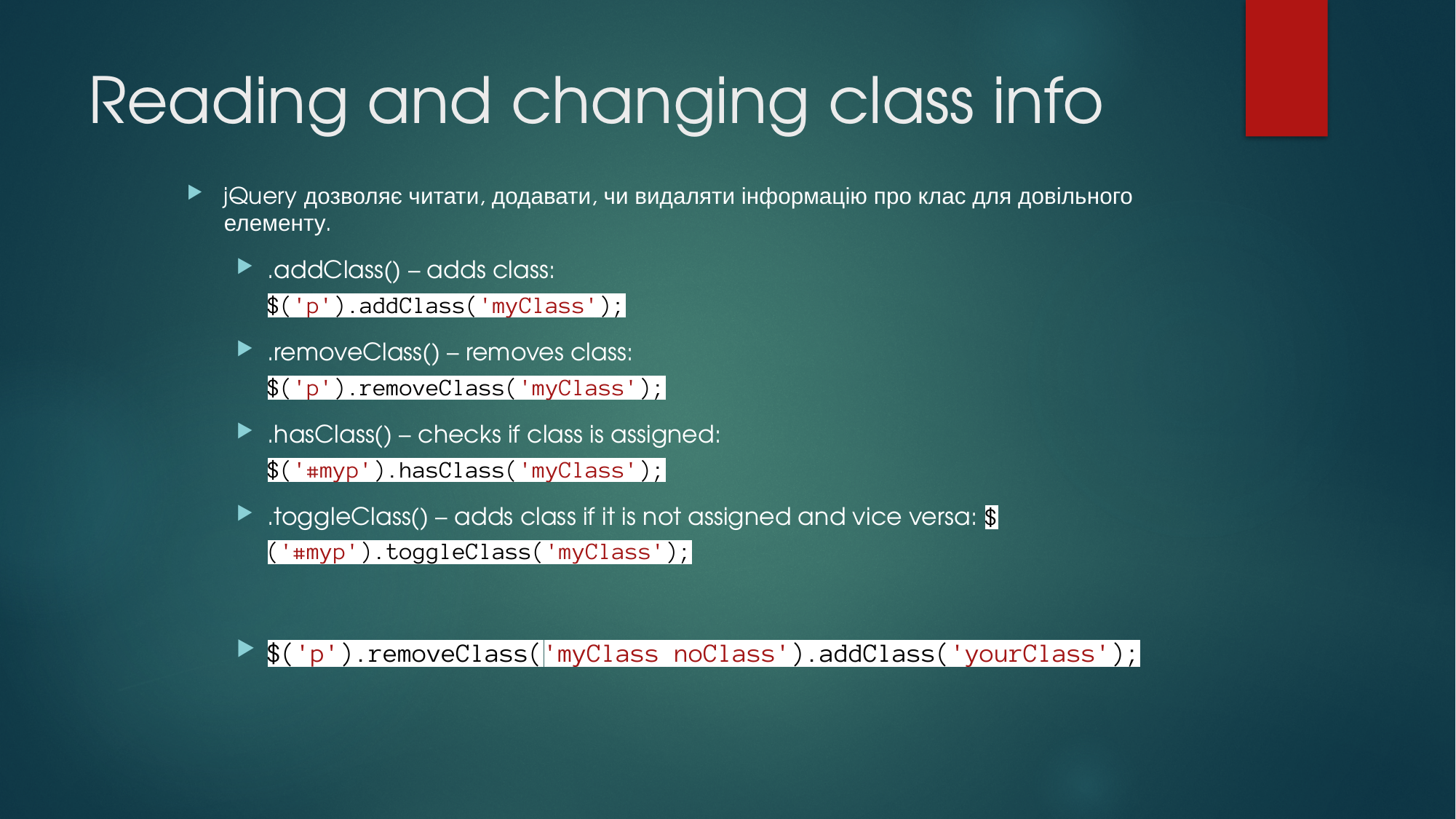

# Reading and changing class info
jQuery дозволяє читати, додавати, чи видаляти інформацію про клас для довільного елементу.
.addClass() – adds class:
$('p').addClass('myClass');
.removeClass() – removes class:
$('p').removeClass('myClass');
.hasClass() – checks if class is assigned:
$('#myp').hasClass('myClass');
.toggleClass() – adds class if it is not assigned and vice versa: $('#myp').toggleClass('myClass');

$('p').removeClass('myClass noClass').addClass('yourClass');